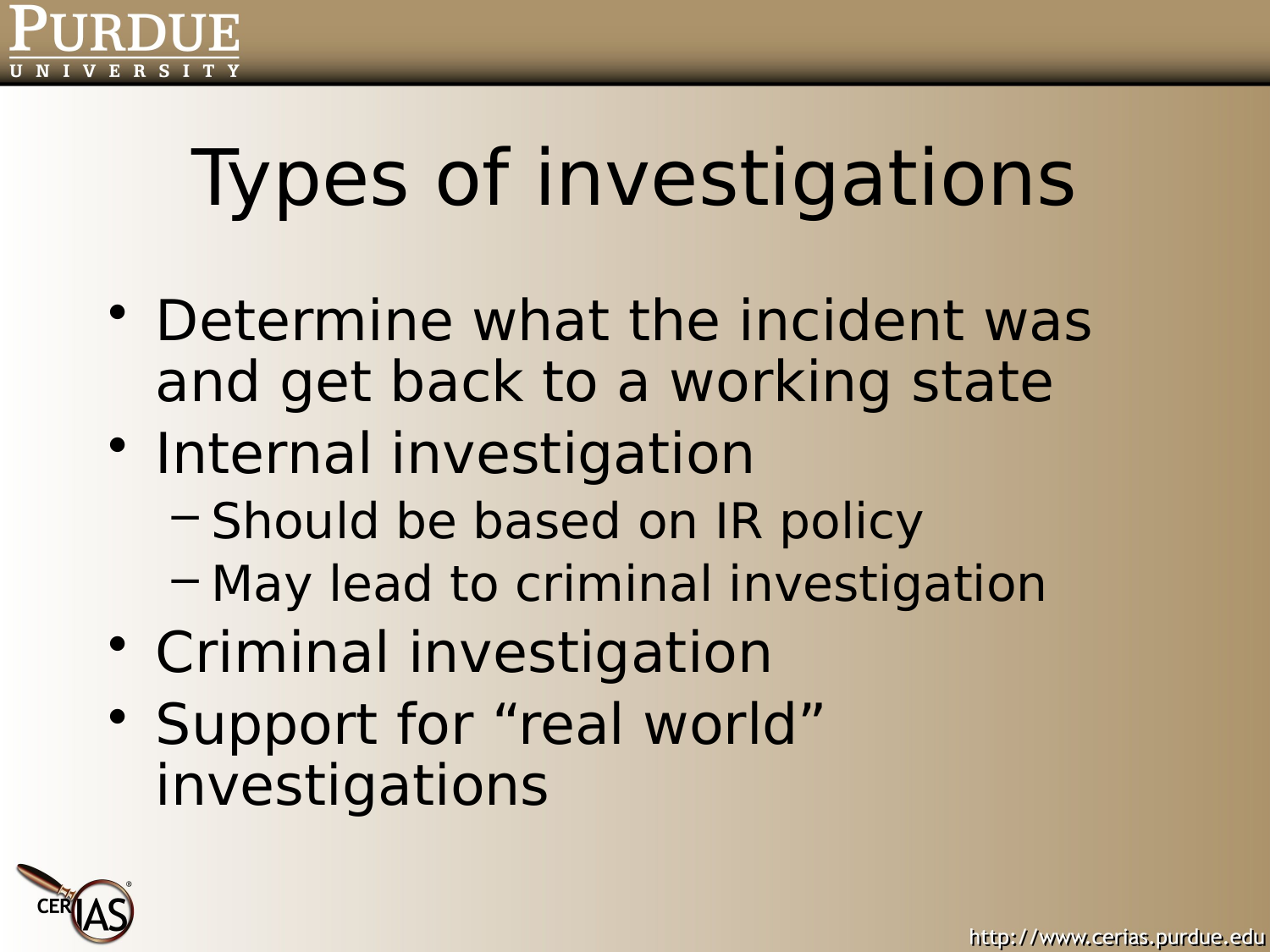

# Types of investigations
Determine what the incident was and get back to a working state
Internal investigation
Should be based on IR policy
May lead to criminal investigation
Criminal investigation
Support for “real world” investigations